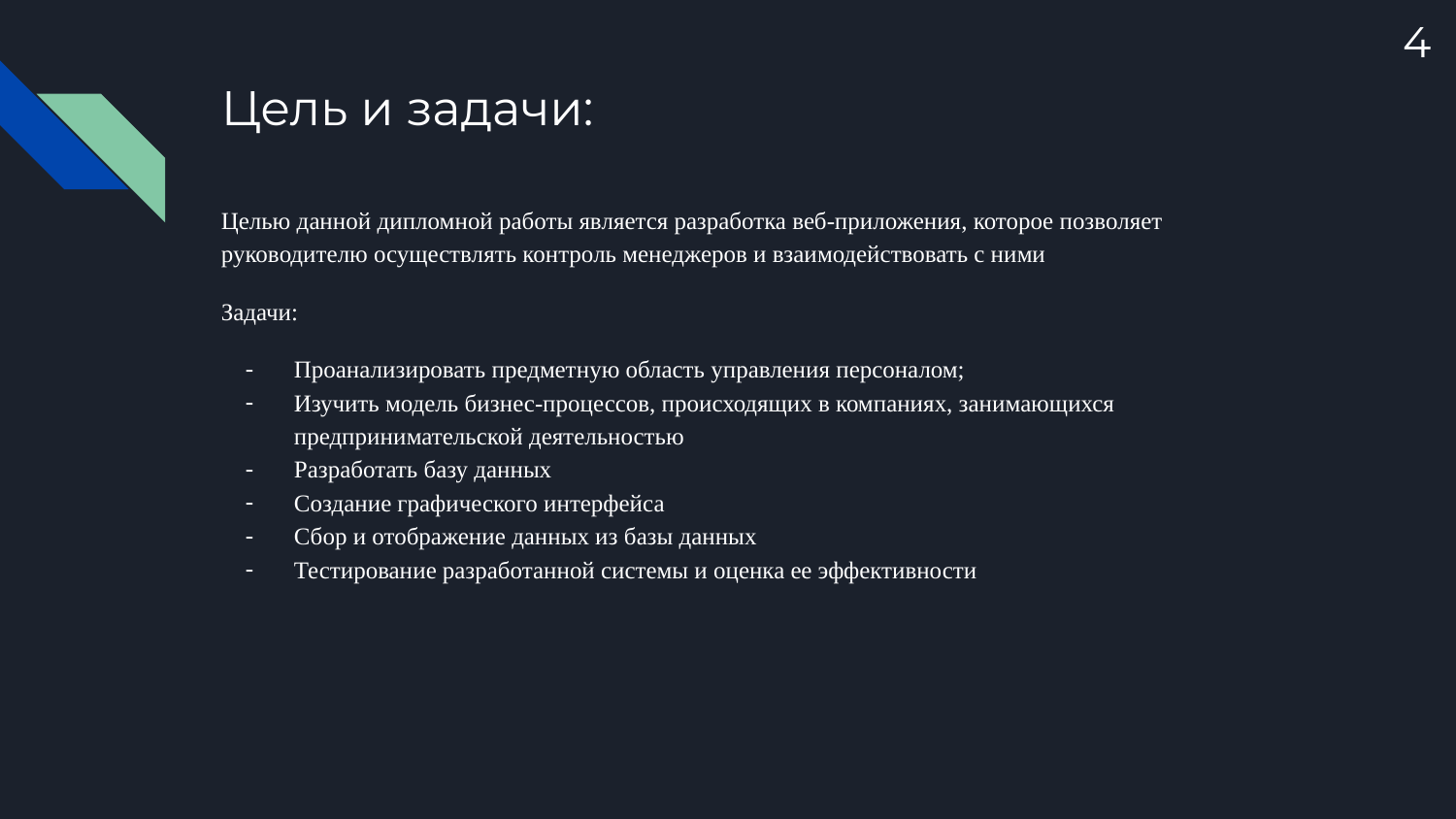

4
# Цель и задачи:
Целью данной дипломной работы является разработка веб-приложения, которое позволяет руководителю осуществлять контроль менеджеров и взаимодействовать с ними
Задачи:
Проанализировать предметную область управления персоналом;
Изучить модель бизнес-процессов, происходящих в компаниях, занимающихся предпринимательской деятельностью
Разработать базу данных
Создание графического интерфейса
Сбор и отображение данных из базы данных
Тестирование разработанной системы и оценка ее эффективности